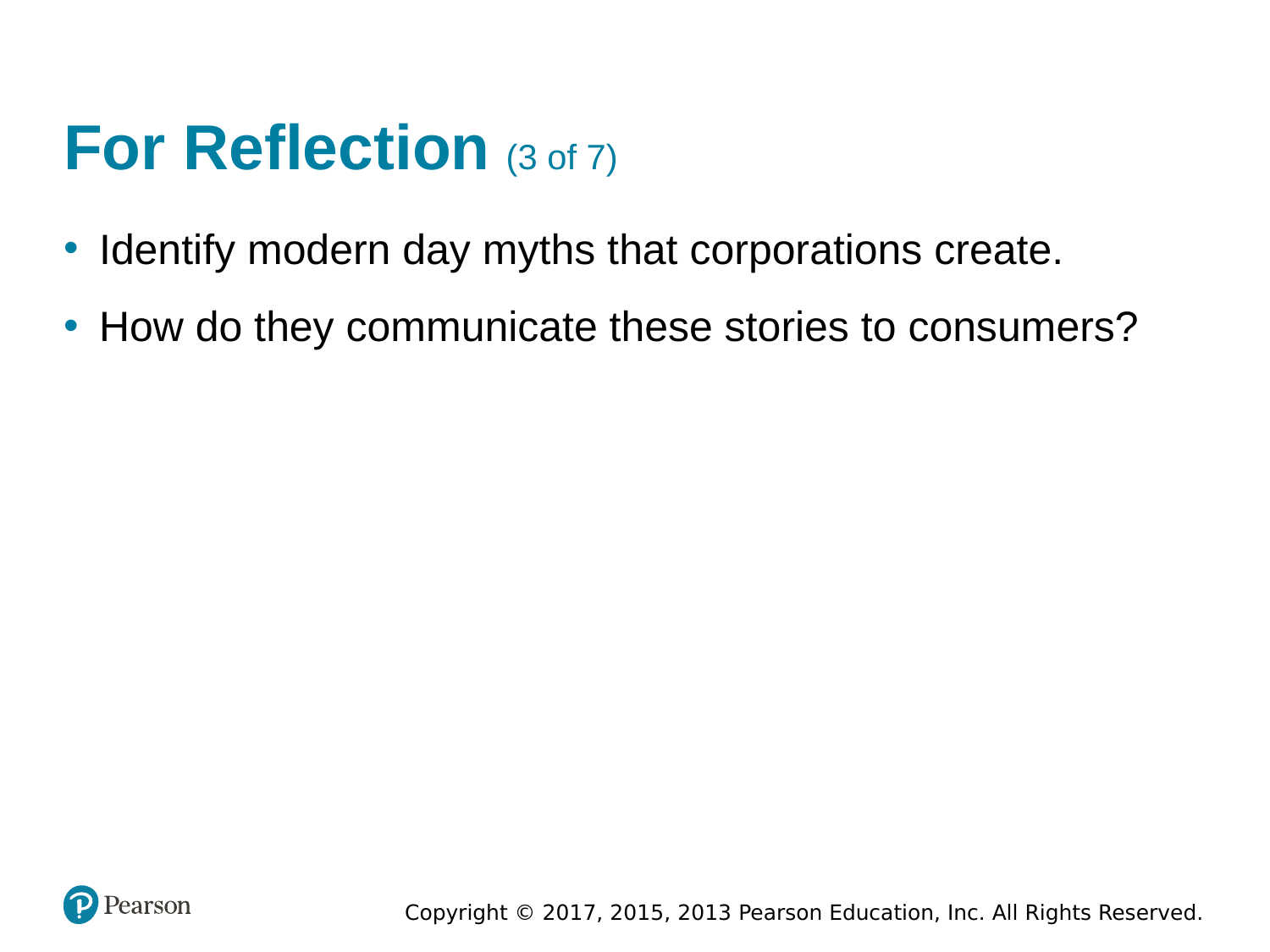

# For Reflection (3 of 7)
Identify modern day myths that corporations create.
How do they communicate these stories to consumers?